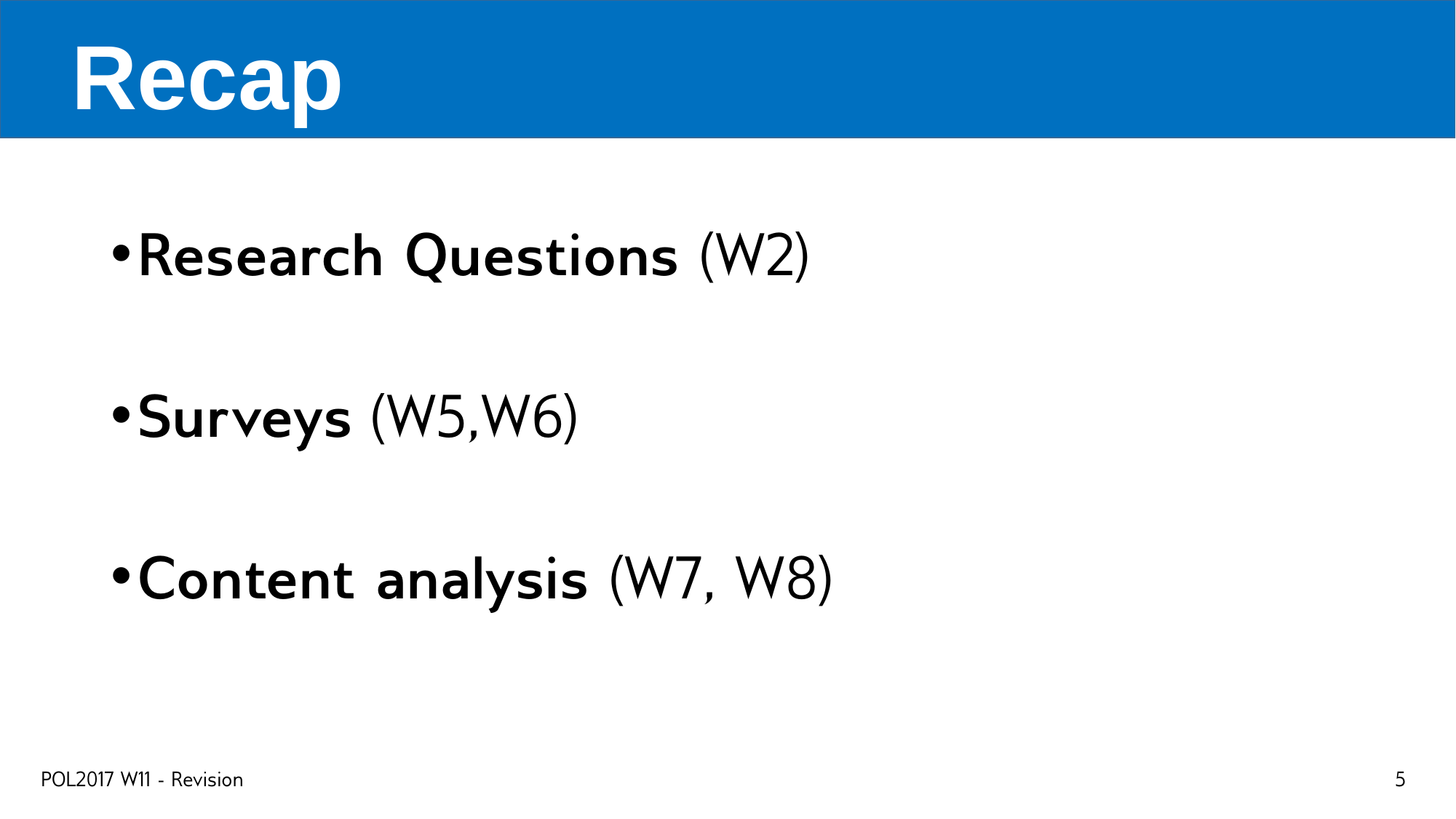

# Recap
Research Questions (W2)

Surveys (W5,W6)

Content analysis (W7, W8)

POL2017 W11 - Revision
5